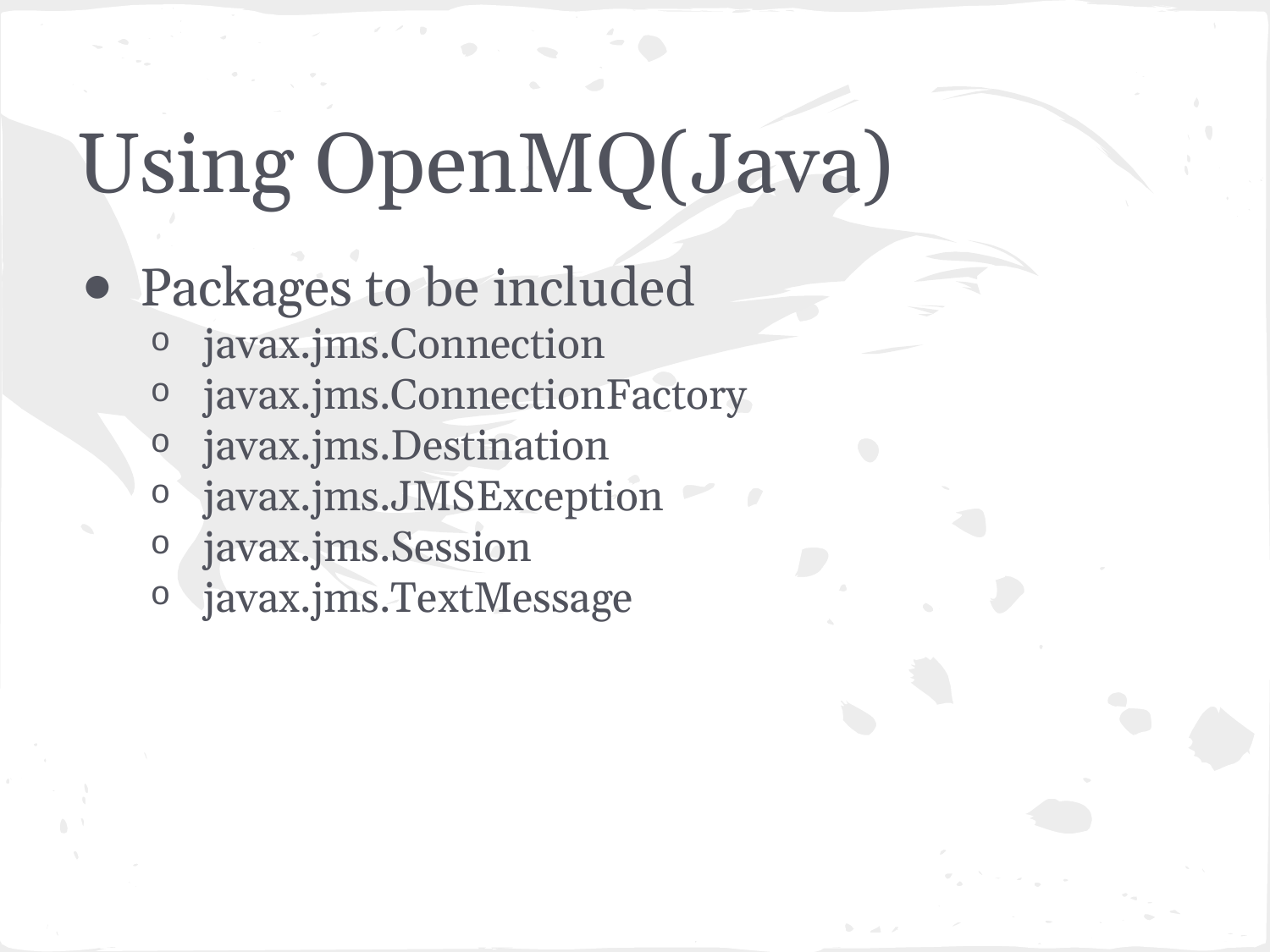

# Using OpenMQ(Java)
Packages to be included
javax.jms.Connection
javax.jms.ConnectionFactory
javax.jms.Destination
javax.jms.JMSException
javax.jms.Session
javax.jms.TextMessage